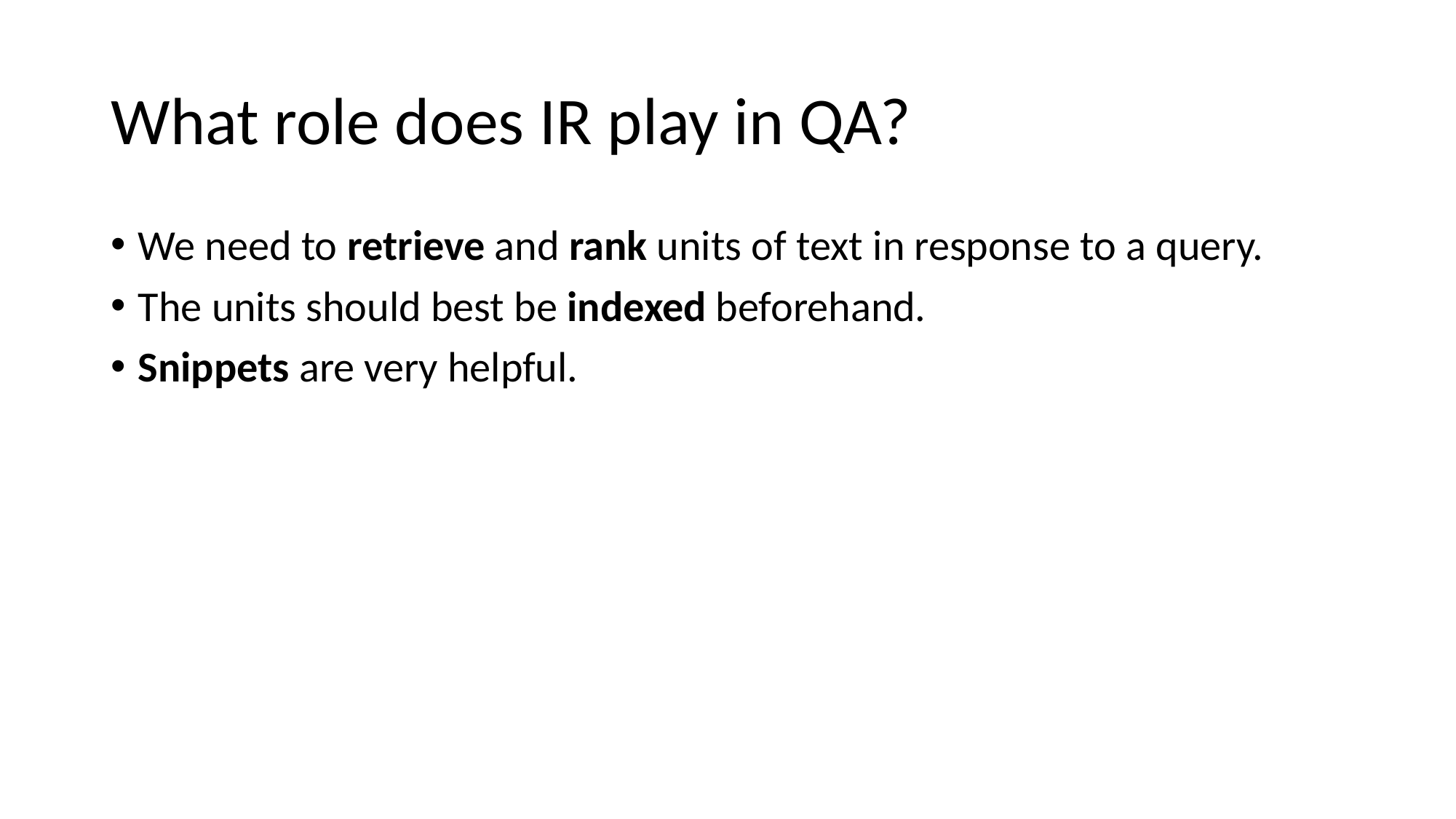

# What role does IR play in QA?
We need to retrieve and rank units of text in response to a query.
The units should best be indexed beforehand.
Snippets are very helpful.